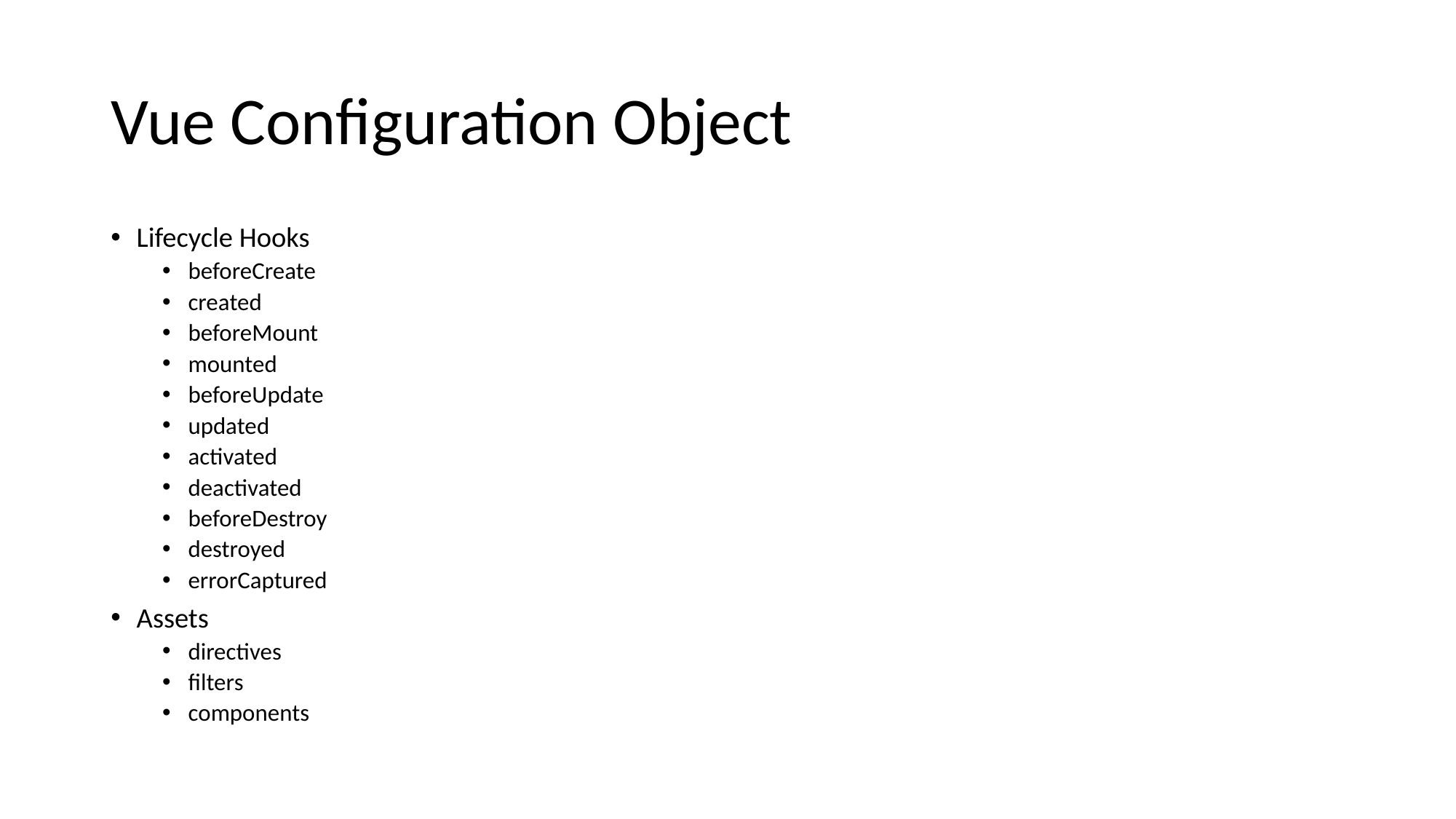

# Vue Configuration Object
Lifecycle Hooks
beforeCreate
created
beforeMount
mounted
beforeUpdate
updated
activated
deactivated
beforeDestroy
destroyed
errorCaptured
Assets
directives
filters
components